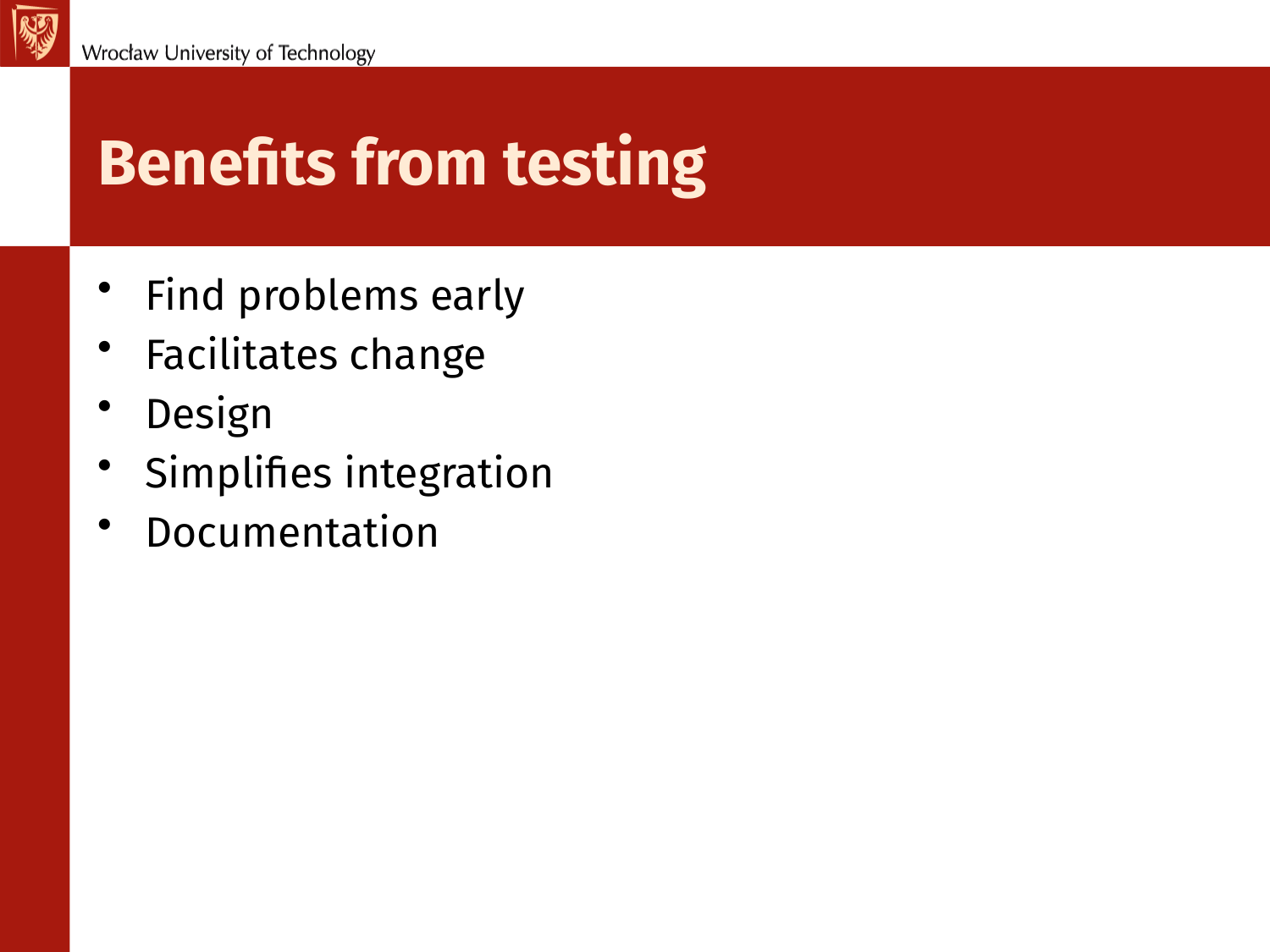

# Benefits from testing
Find problems early
Facilitates change
Design
Simplifies integration
Documentation